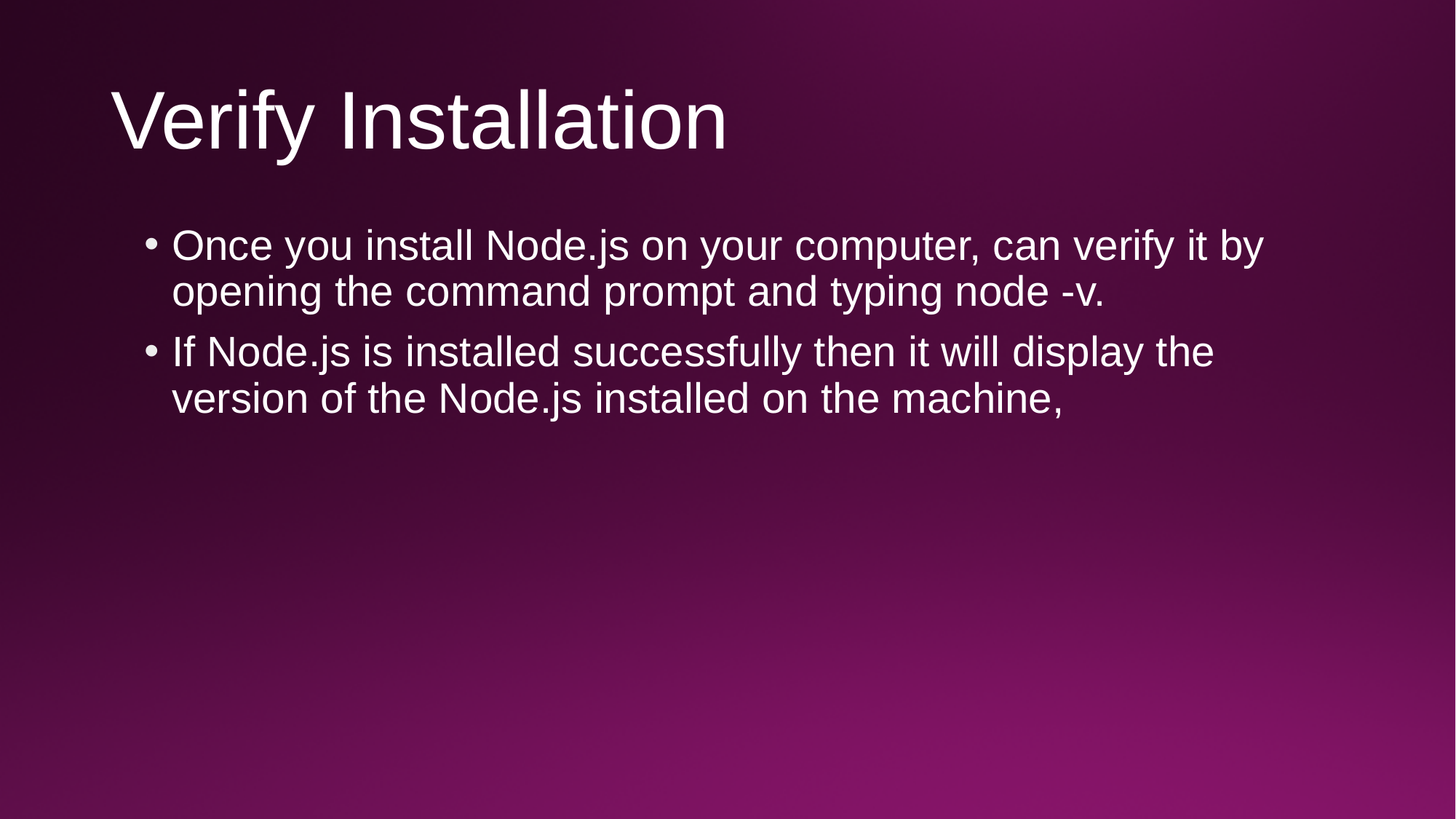

# Verify Installation
Once you install Node.js on your computer, can verify it by opening the command prompt and typing node -v.
If Node.js is installed successfully then it will display the version of the Node.js installed on the machine,